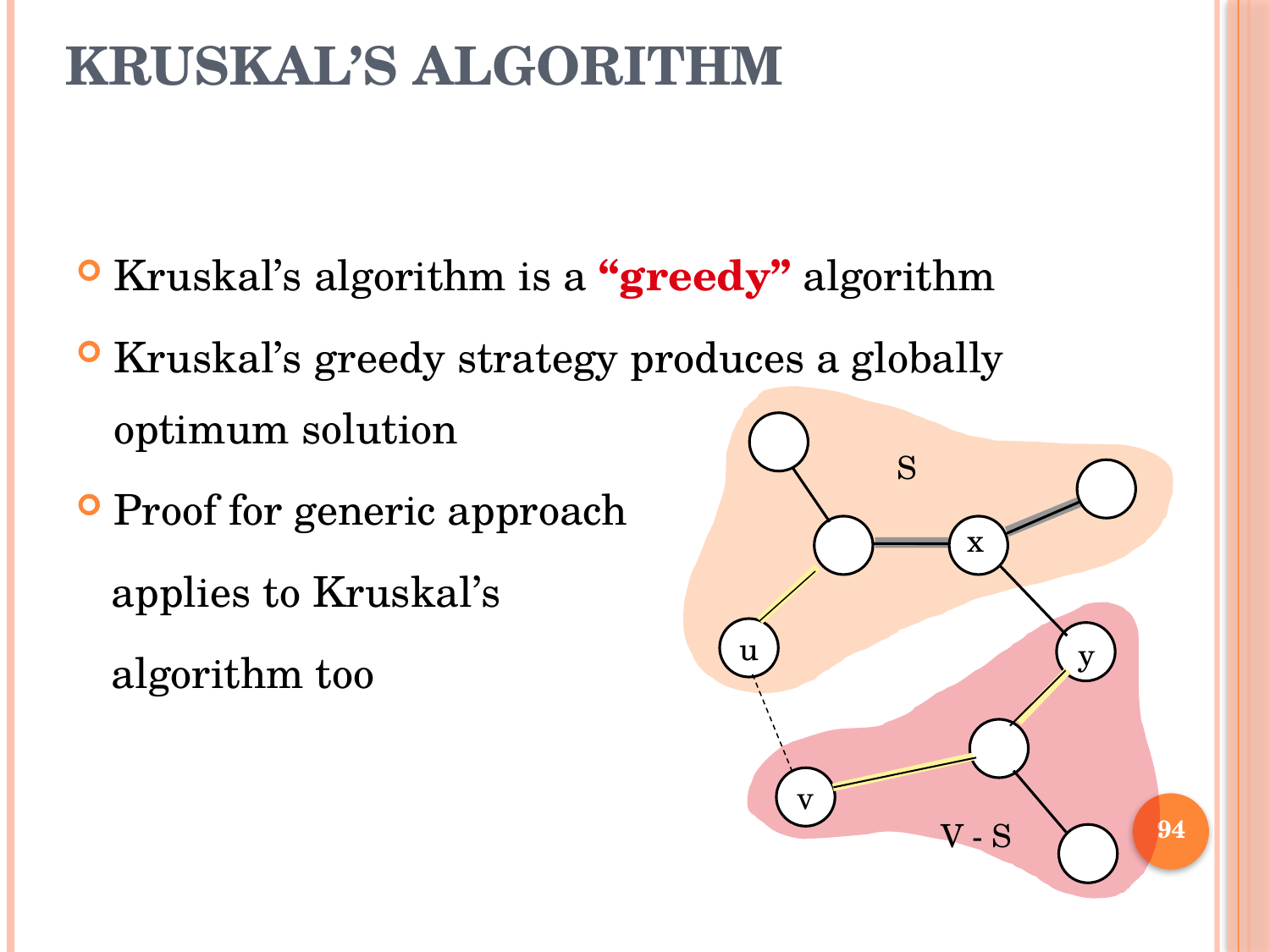

# Kruskal’s Algorithm
Kruskal’s algorithm is a “greedy” algorithm
Kruskal’s greedy strategy produces a globally optimum solution
Proof for generic approach
   applies to Kruskal’s
   algorithm too

S

x

u

y

v

V - S

94